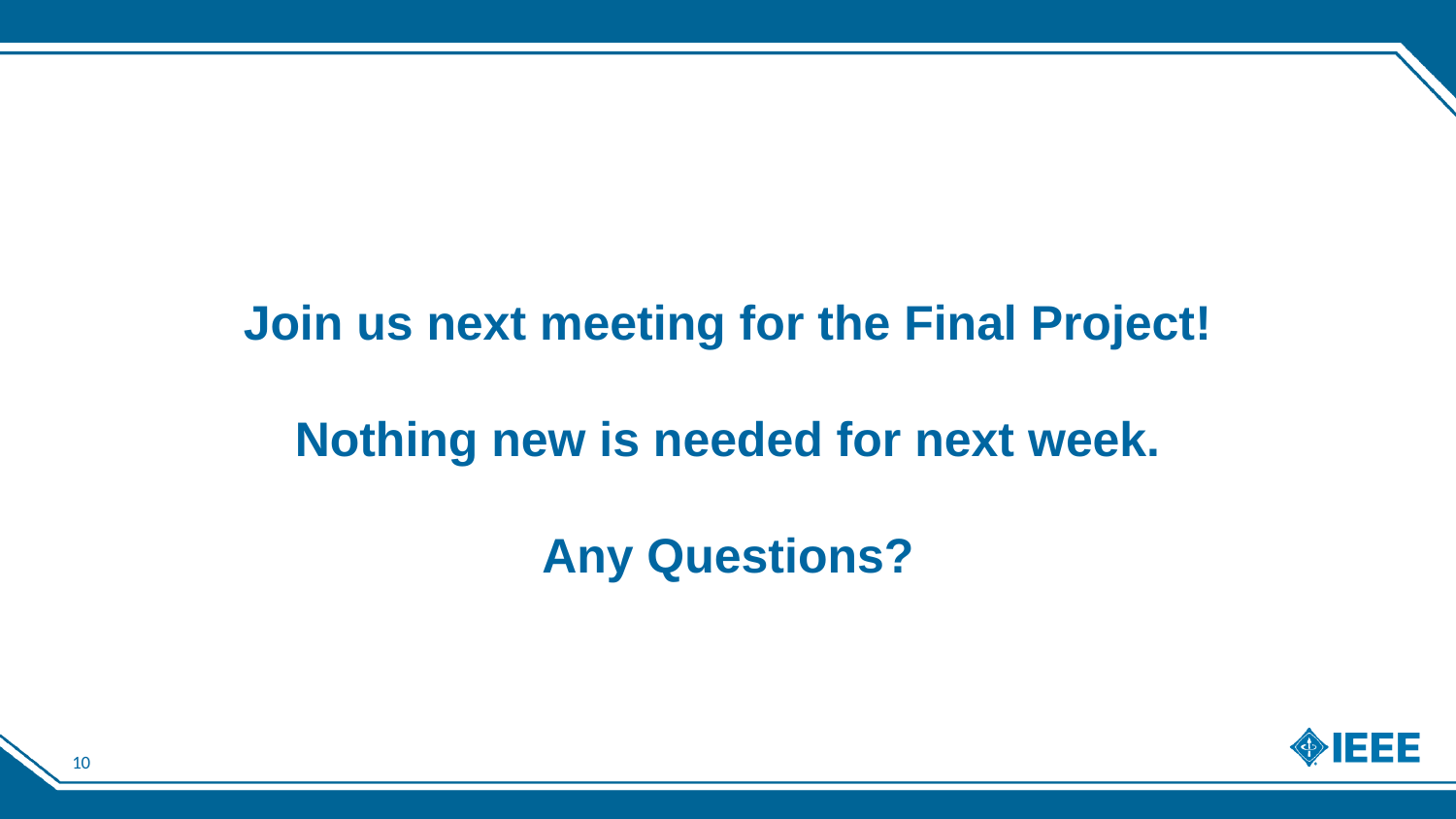

Join us next meeting for the Final Project!
Nothing new is needed for next week.
Any Questions?